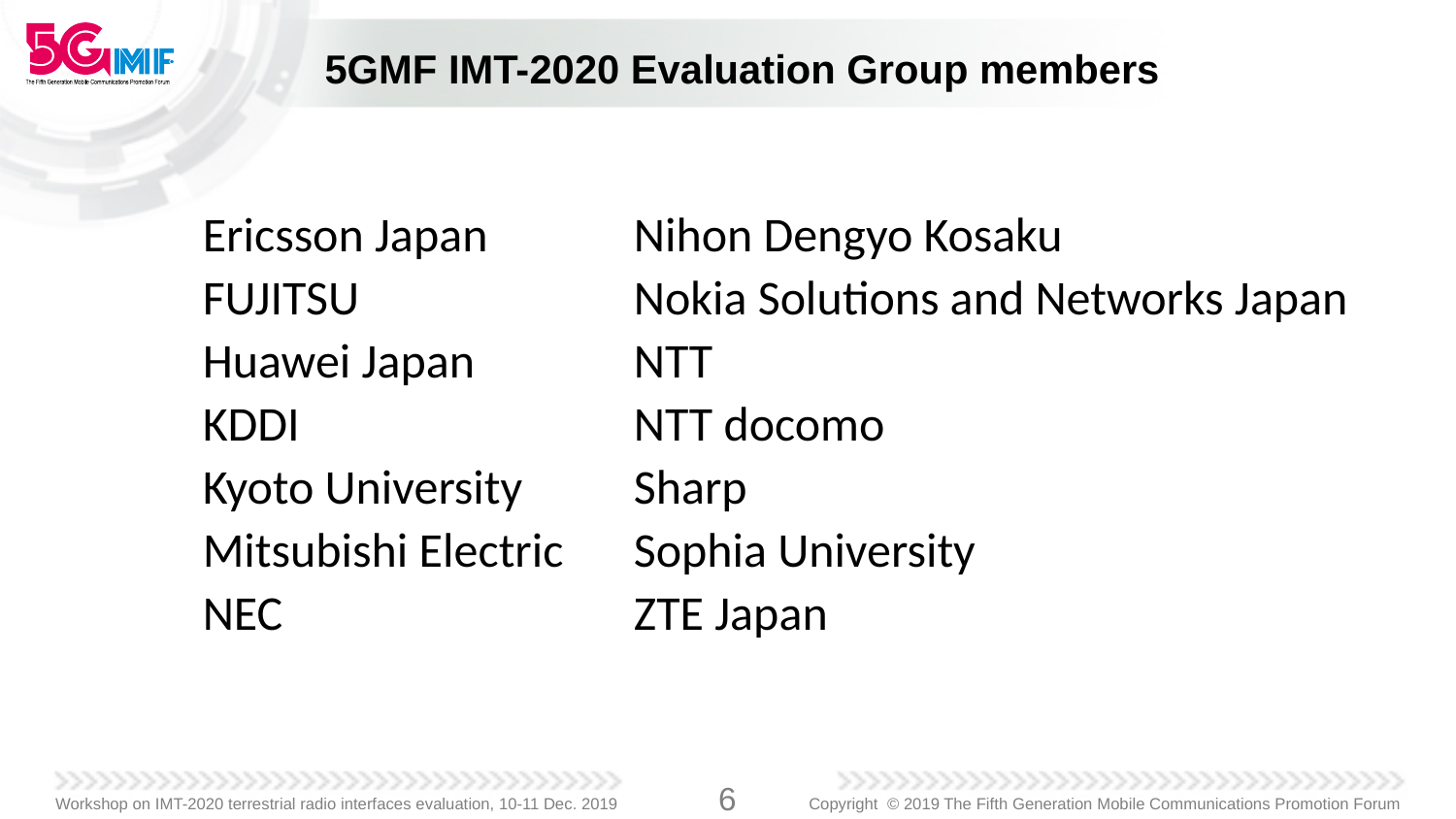

# 5GMF IMT-2020 Evaluation Group members
| Ericsson Japan | Nihon Dengyo Kosaku |
| --- | --- |
| FUJITSU | Nokia Solutions and Networks Japan |
| Huawei Japan | NTT |
| KDDI | NTT docomo |
| Kyoto University | Sharp |
| Mitsubishi Electric | Sophia University |
| NEC | ZTE Japan |